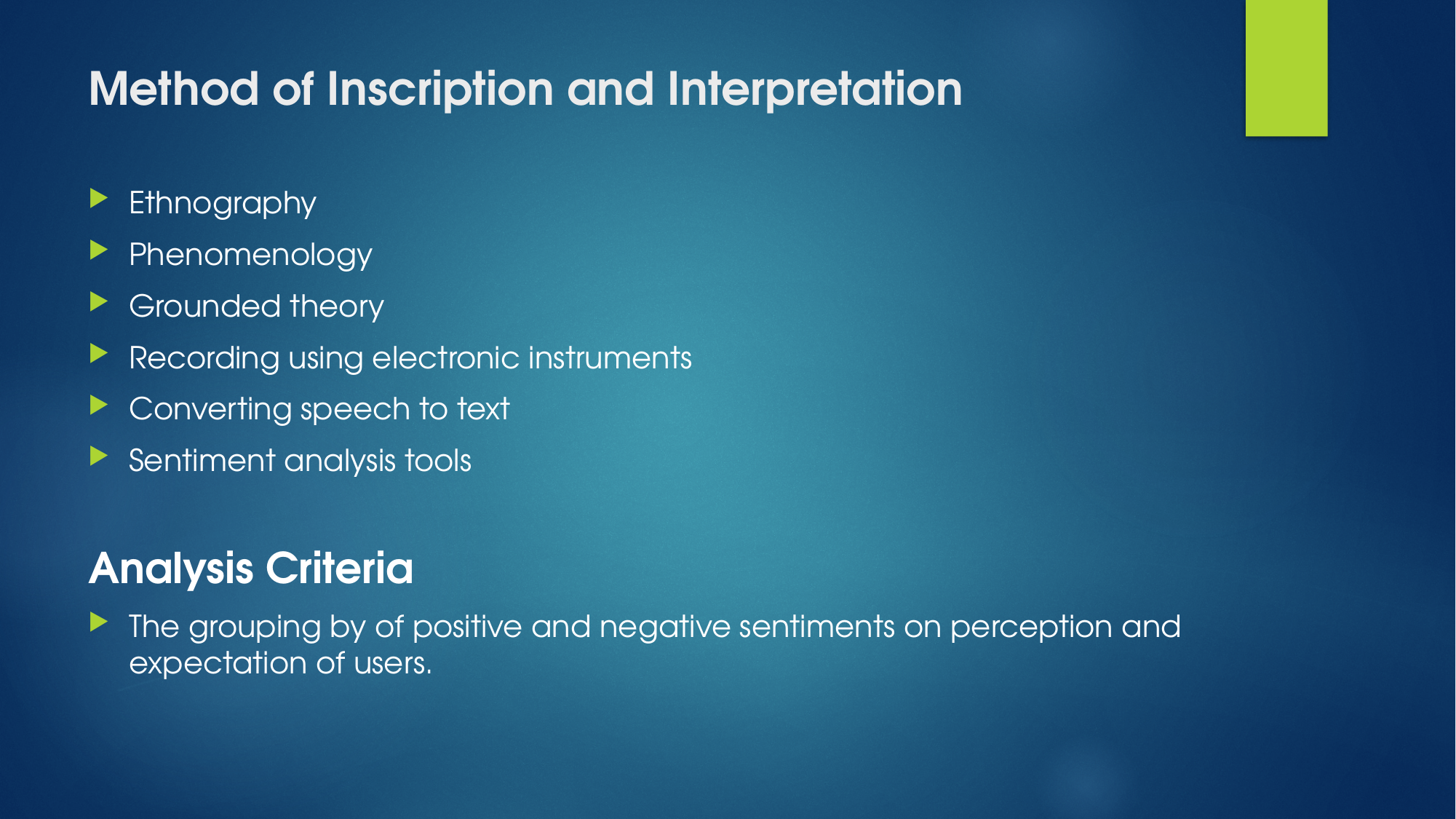

# Method of Inscription and Interpretation
Ethnography
Phenomenology
Grounded theory
Recording using electronic instruments
Converting speech to text
Sentiment analysis tools

Analysis Criteria
The grouping by of positive and negative sentiments on perception and expectation of users.